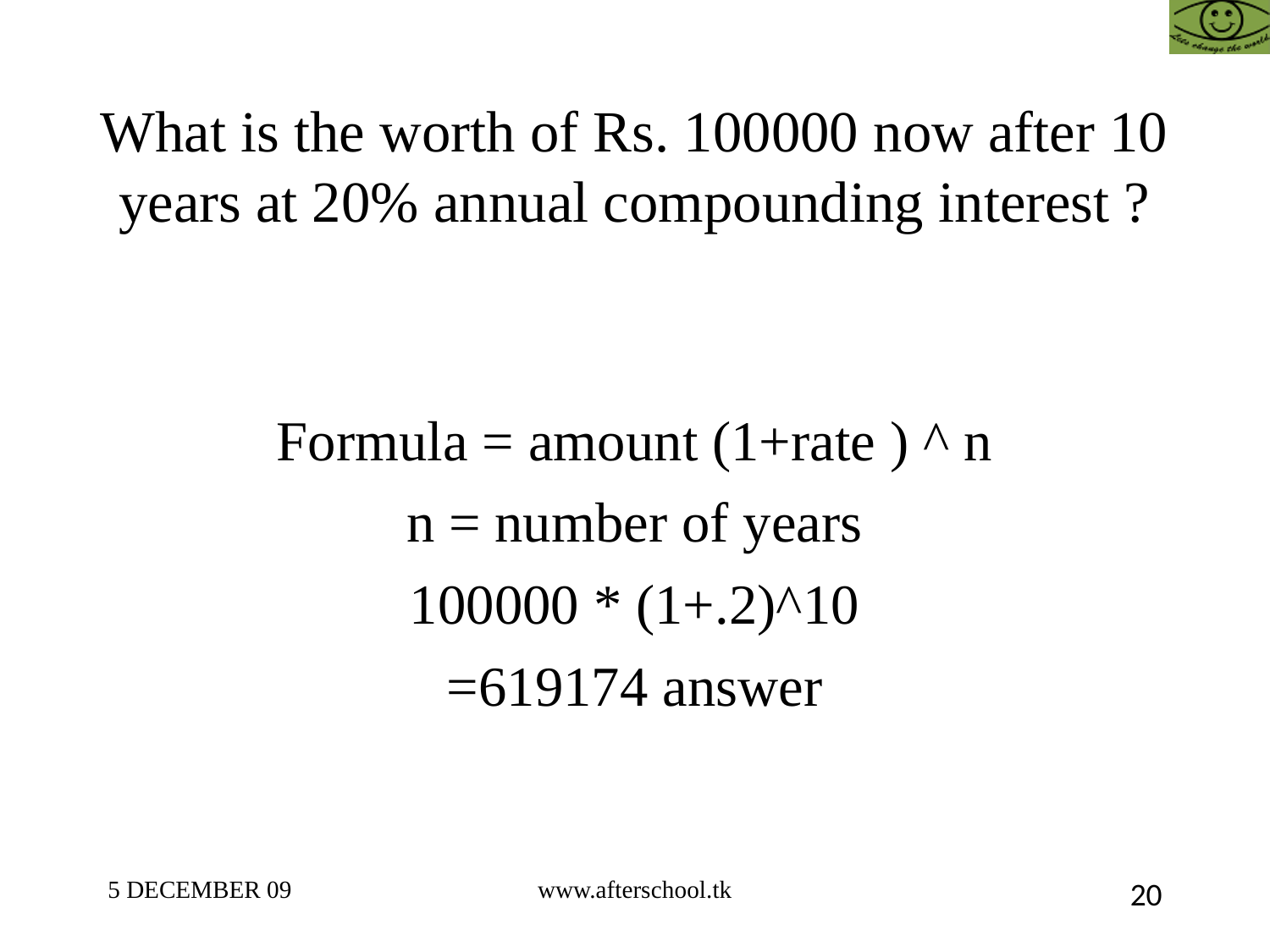

What is the worth of Rs. 100000 now after 10 years at 20% annual compounding interest ?
Formula = amount (1+rate ) ^ n
n = number of years
100000 * (1+.2)^10
=619174 answer
5 DECEMBER 09
www.afterschool.tk
20